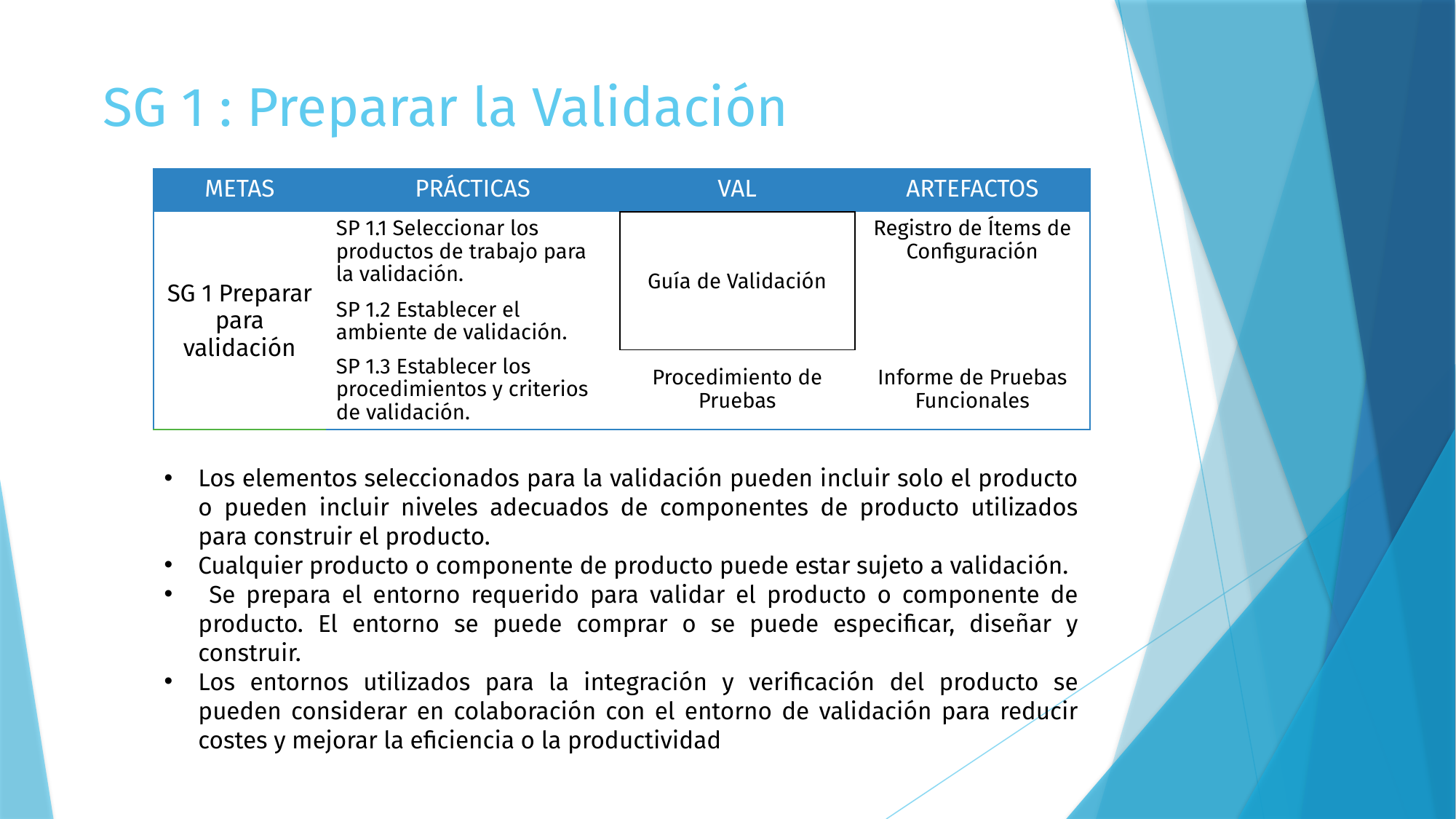

# SG 1 : Preparar la Validación
| METAS | PRÁCTICAS | VAL | ARTEFACTOS |
| --- | --- | --- | --- |
| SG 1 Preparar para validación | SP 1.1 Seleccionar los productos de trabajo para la validación. | Guía de Validación | Registro de Ítems de Configuración |
|  | SP 1.2 Establecer el ambiente de validación. |  |  |
|  | SP 1.3 Establecer los procedimientos y criterios de validación. | Procedimiento de Pruebas | Informe de Pruebas Funcionales |
Los elementos seleccionados para la validación pueden incluir solo el producto o pueden incluir niveles adecuados de componentes de producto utilizados para construir el producto.
Cualquier producto o componente de producto puede estar sujeto a validación.
 Se prepara el entorno requerido para validar el producto o componente de producto. El entorno se puede comprar o se puede especificar, diseñar y construir.
Los entornos utilizados para la integración y verificación del producto se pueden considerar en colaboración con el entorno de validación para reducir costes y mejorar la eficiencia o la productividad